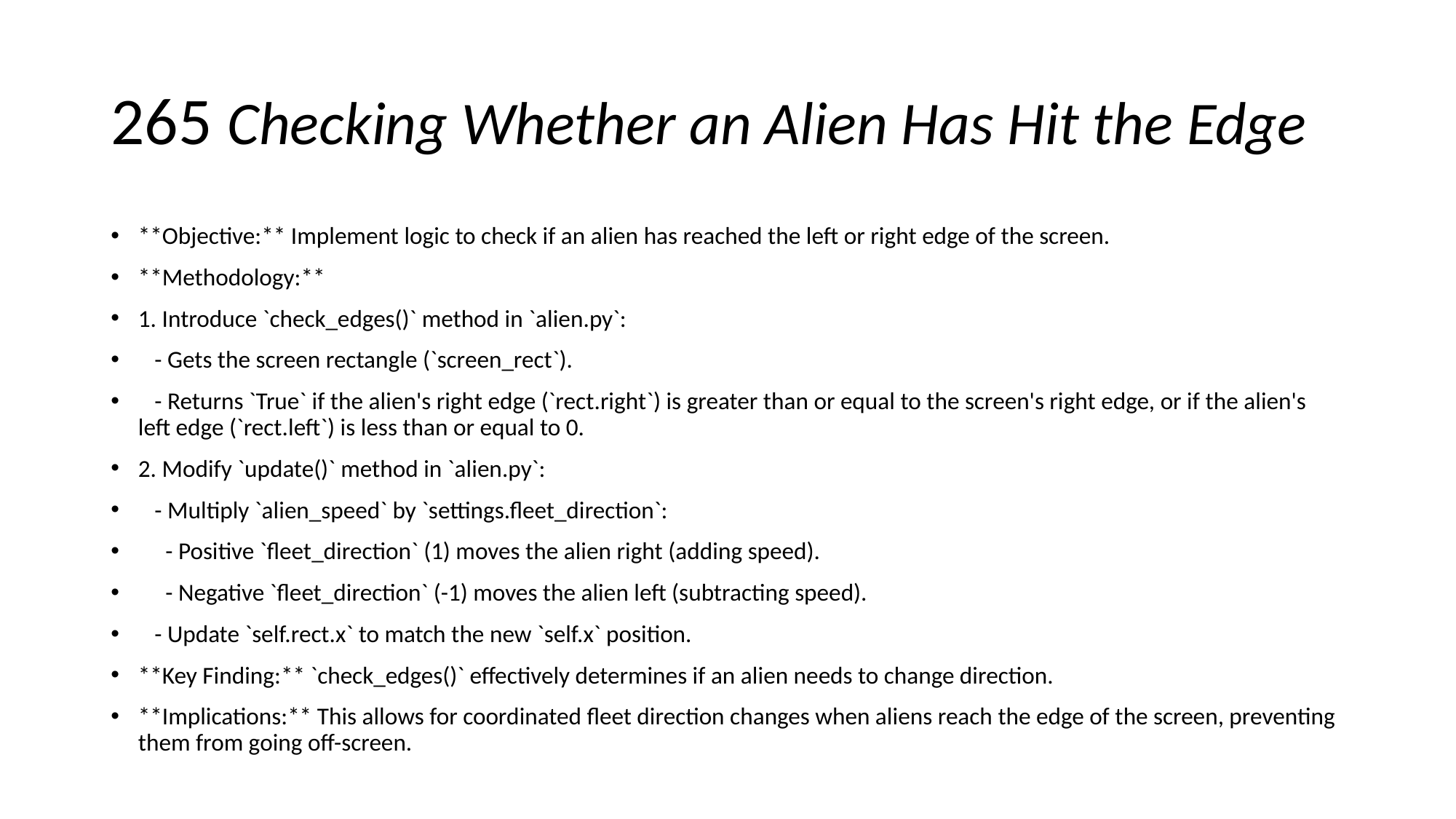

# 265 Checking Whether an Alien Has Hit the Edge
**Objective:** Implement logic to check if an alien has reached the left or right edge of the screen.
**Methodology:**
1. Introduce `check_edges()` method in `alien.py`:
   - Gets the screen rectangle (`screen_rect`).
   - Returns `True` if the alien's right edge (`rect.right`) is greater than or equal to the screen's right edge, or if the alien's left edge (`rect.left`) is less than or equal to 0.
2. Modify `update()` method in `alien.py`:
   - Multiply `alien_speed` by `settings.fleet_direction`:
     - Positive `fleet_direction` (1) moves the alien right (adding speed).
     - Negative `fleet_direction` (-1) moves the alien left (subtracting speed).
   - Update `self.rect.x` to match the new `self.x` position.
**Key Finding:** `check_edges()` effectively determines if an alien needs to change direction.
**Implications:** This allows for coordinated fleet direction changes when aliens reach the edge of the screen, preventing them from going off-screen.